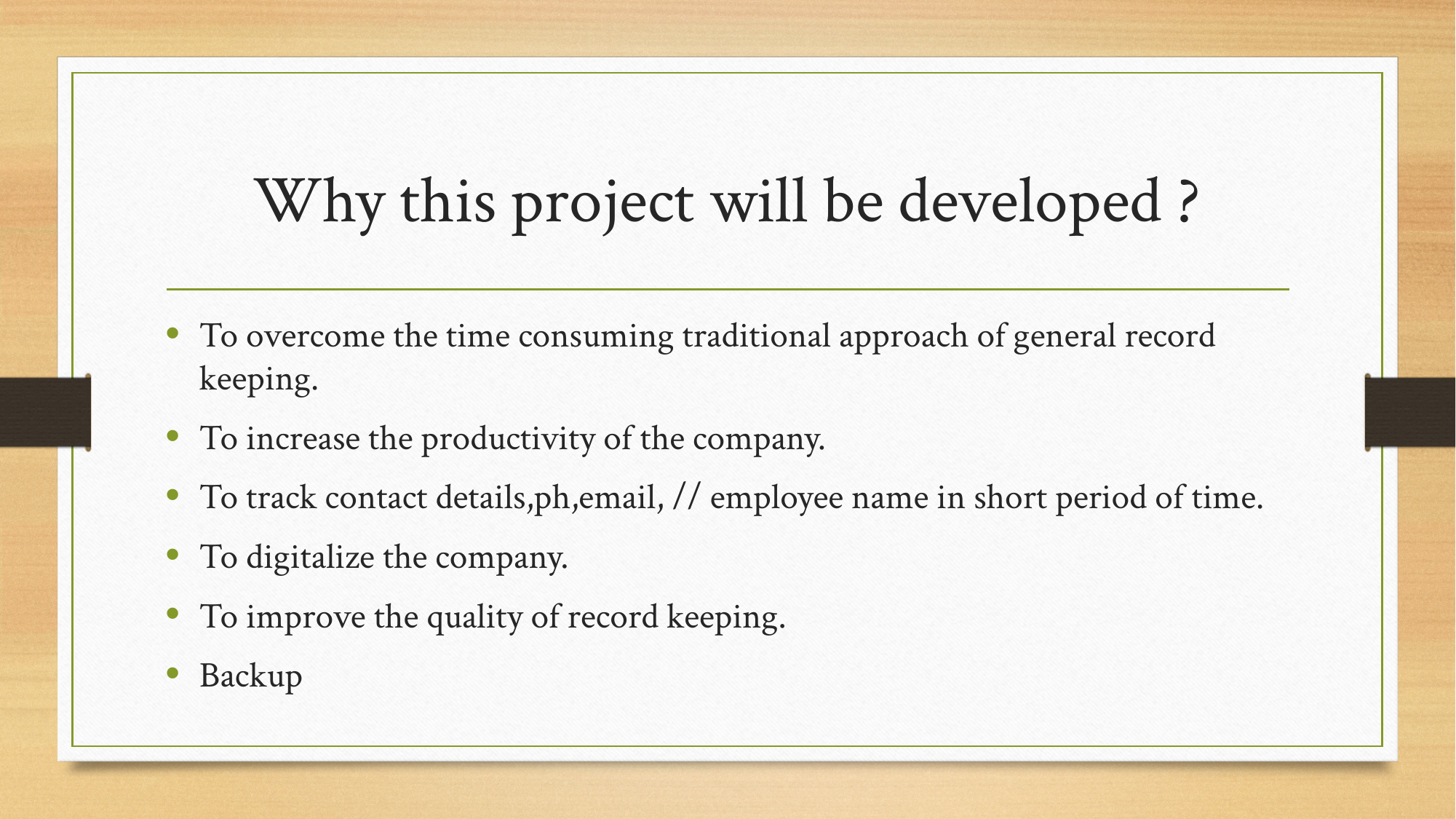

# Why this project will be developed ?
To overcome the time consuming traditional approach of general record keeping.
To increase the productivity of the company.
To track contact details,ph,email, // employee name in short period of time.
To digitalize the company.
To improve the quality of record keeping.
Backup